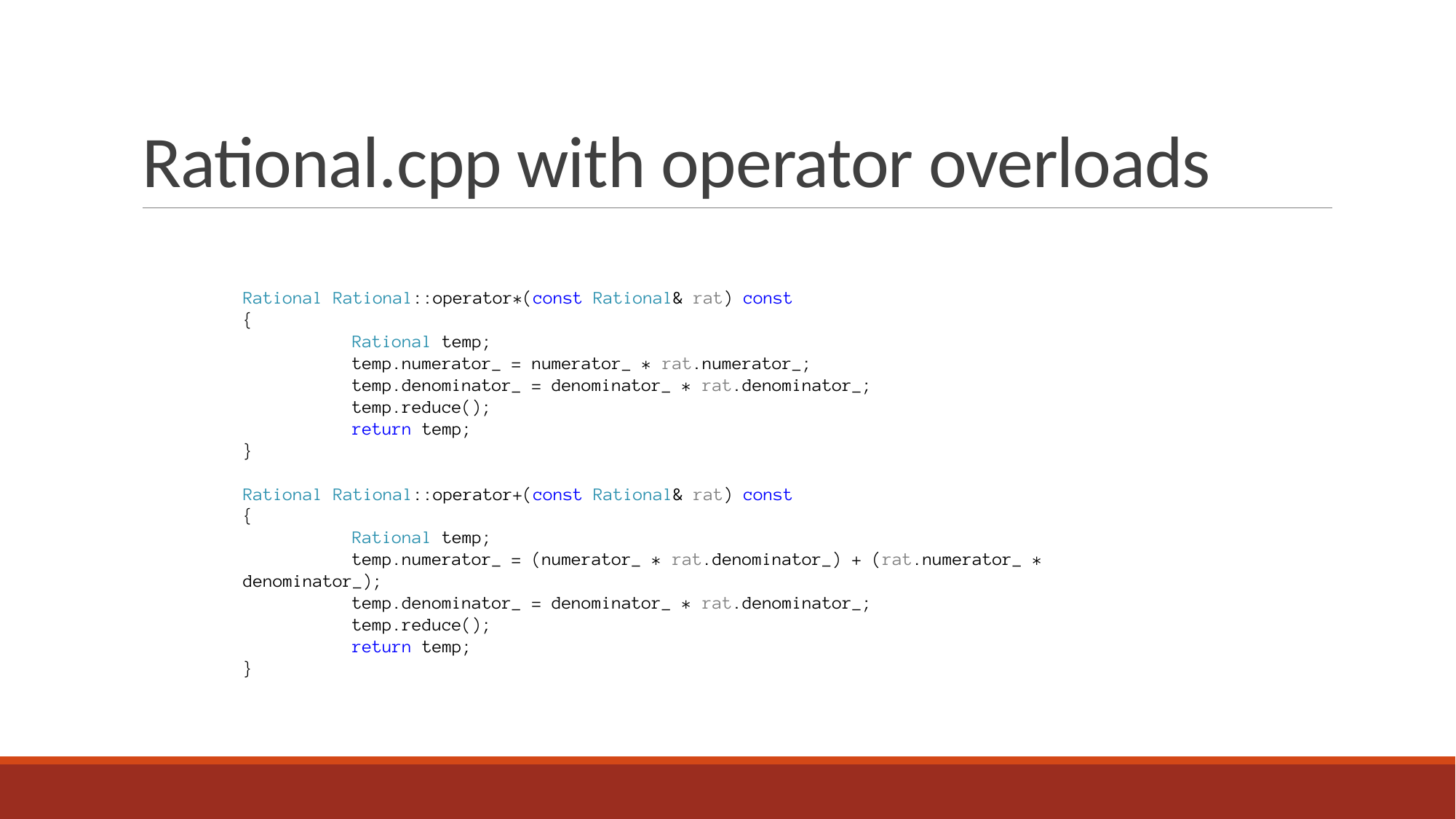

# Rational.cpp with operator overloads
Rational Rational::operator*(const Rational& rat) const
{
	Rational temp;
	temp.numerator_ = numerator_ * rat.numerator_;
	temp.denominator_ = denominator_ * rat.denominator_;
	temp.reduce();
	return temp;
}

Rational Rational::operator+(const Rational& rat) const
{
	Rational temp;
	temp.numerator_ = (numerator_ * rat.denominator_) + (rat.numerator_ * denominator_);
	temp.denominator_ = denominator_ * rat.denominator_;
	temp.reduce();
	return temp;
}